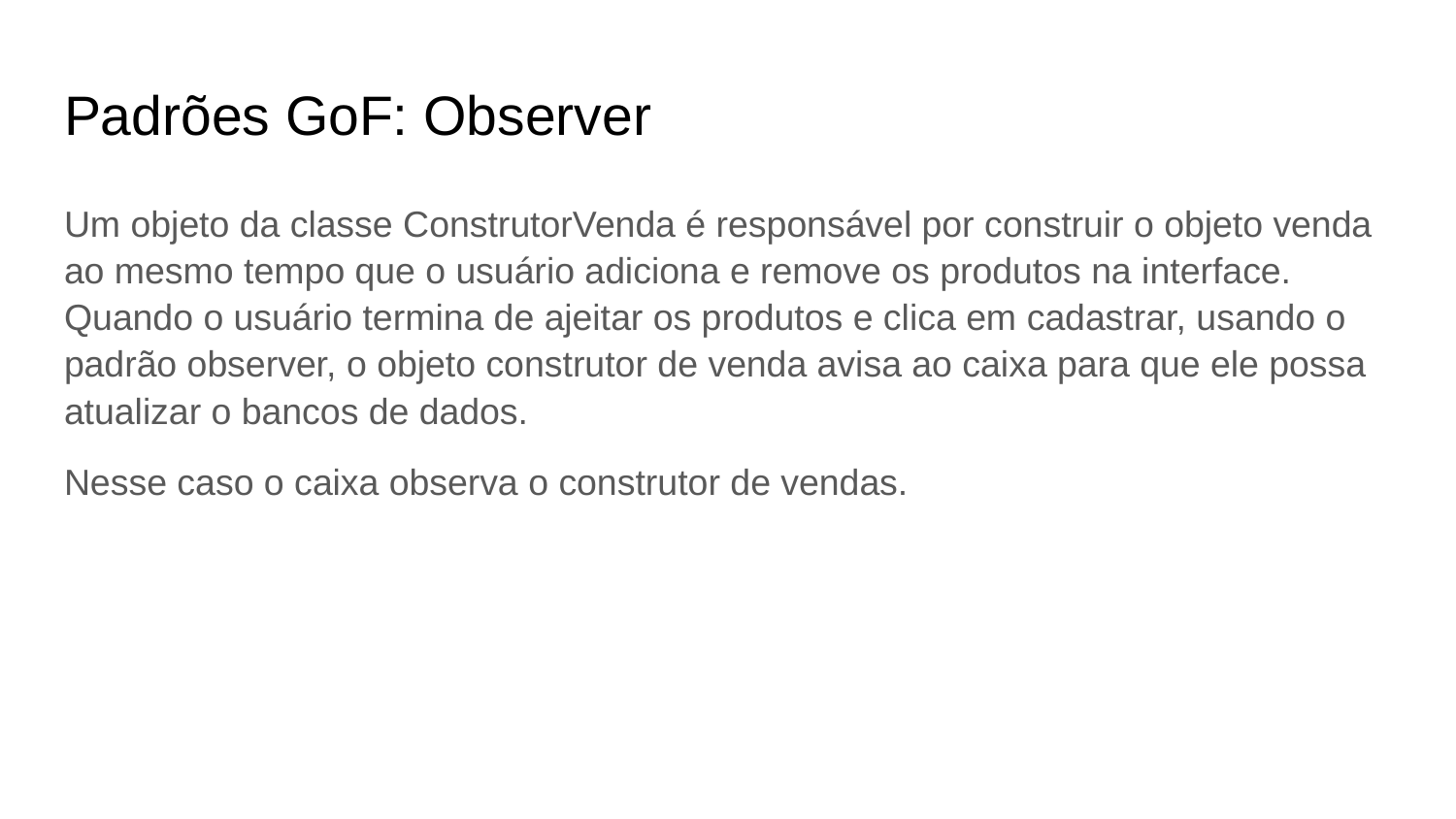

# Padrões GoF: Observer
Um objeto da classe ConstrutorVenda é responsável por construir o objeto venda ao mesmo tempo que o usuário adiciona e remove os produtos na interface. Quando o usuário termina de ajeitar os produtos e clica em cadastrar, usando o padrão observer, o objeto construtor de venda avisa ao caixa para que ele possa atualizar o bancos de dados.
Nesse caso o caixa observa o construtor de vendas.